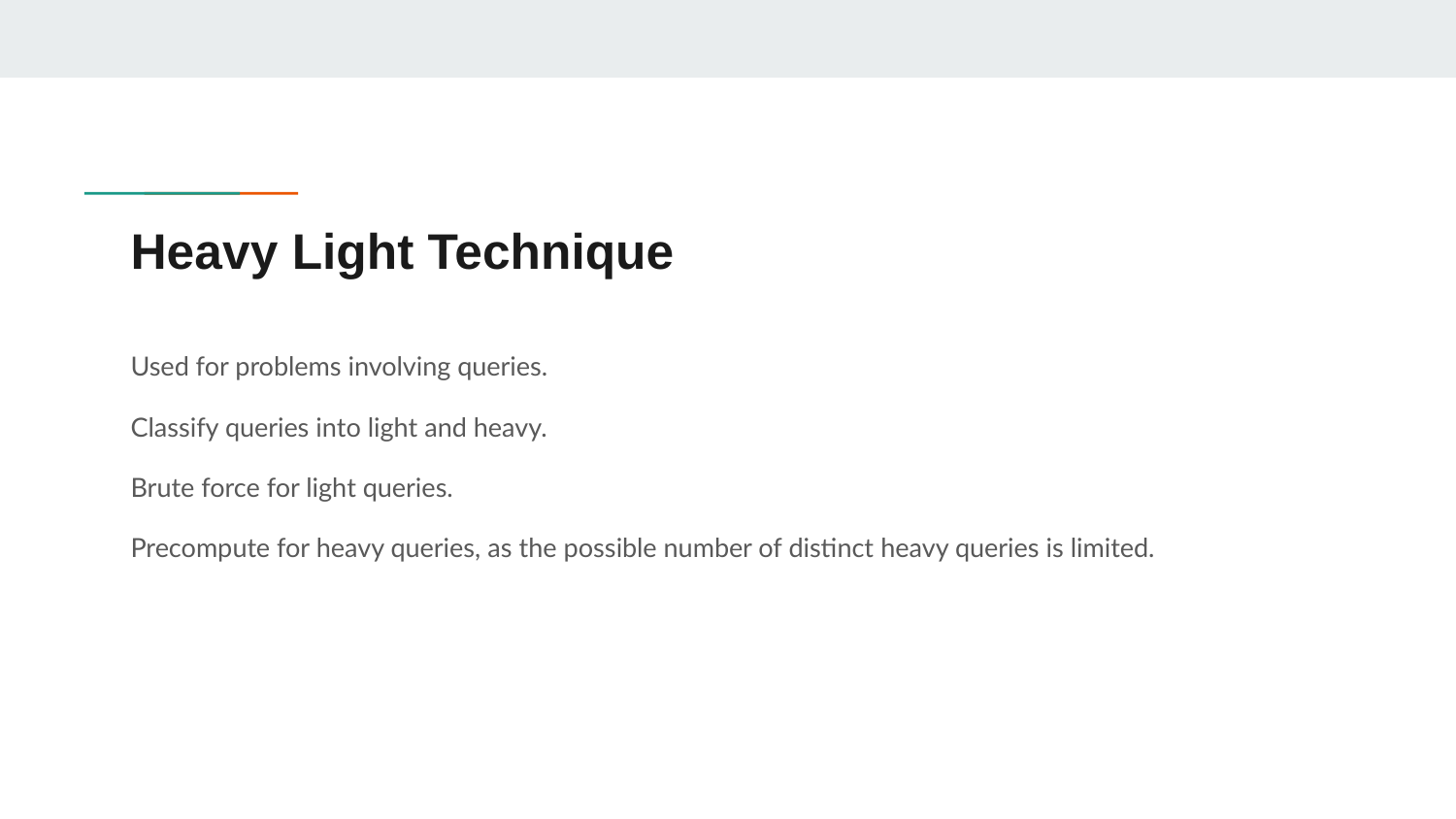

# Heavy Light Technique
Used for problems involving queries.
Classify queries into light and heavy.
Brute force for light queries.
Precompute for heavy queries, as the possible number of distinct heavy queries is limited.